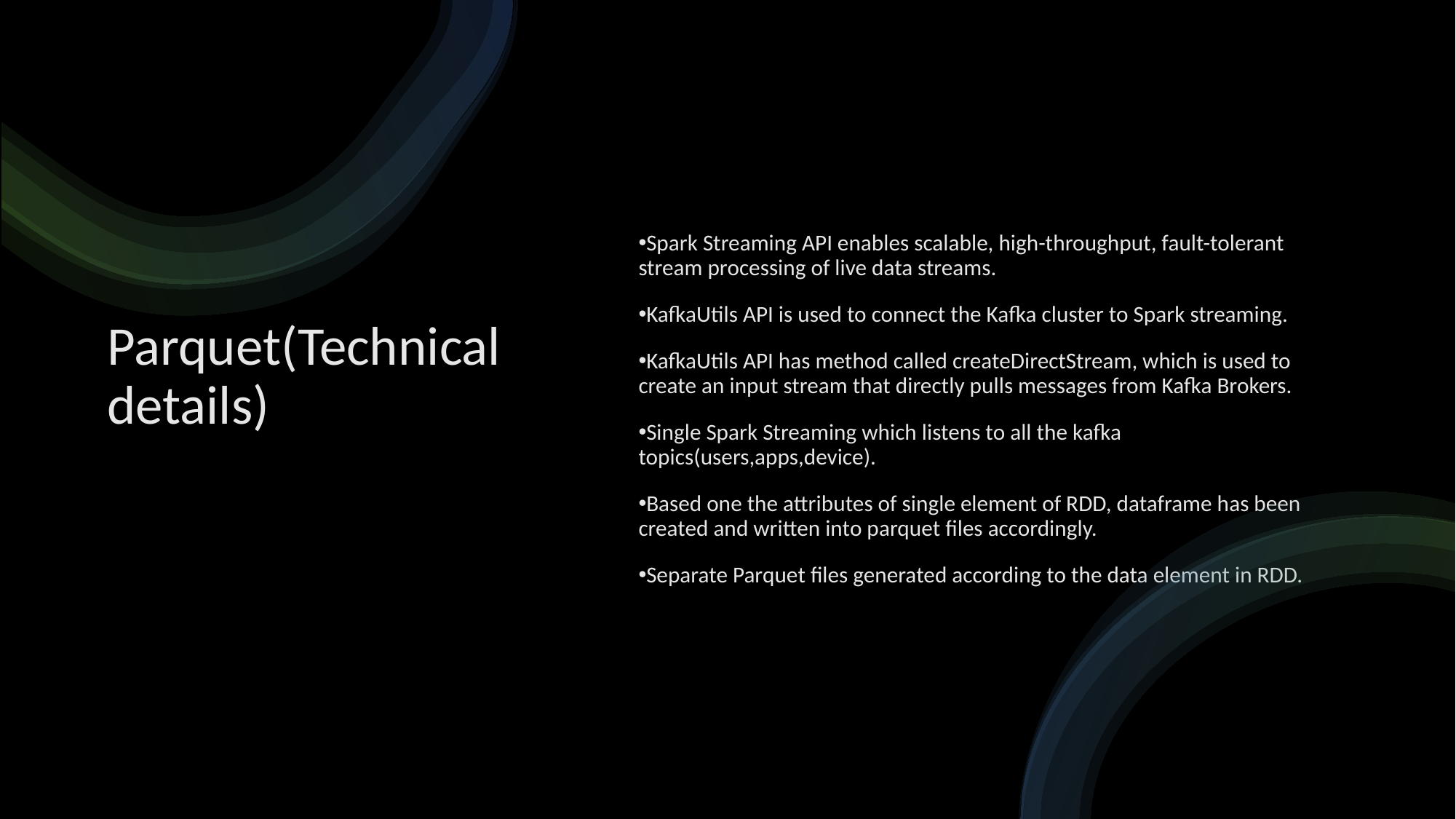

# Parquet(Technical details)
Spark Streaming API enables scalable, high-throughput, fault-tolerant stream processing of live data streams.
KafkaUtils API is used to connect the Kafka cluster to Spark streaming.
KafkaUtils API has method called createDirectStream, which is used to create an input stream that directly pulls messages from Kafka Brokers.
Single Spark Streaming which listens to all the kafka topics(users,apps,device).
Based one the attributes of single element of RDD, dataframe has been created and written into parquet files accordingly.
Separate Parquet files generated according to the data element in RDD.